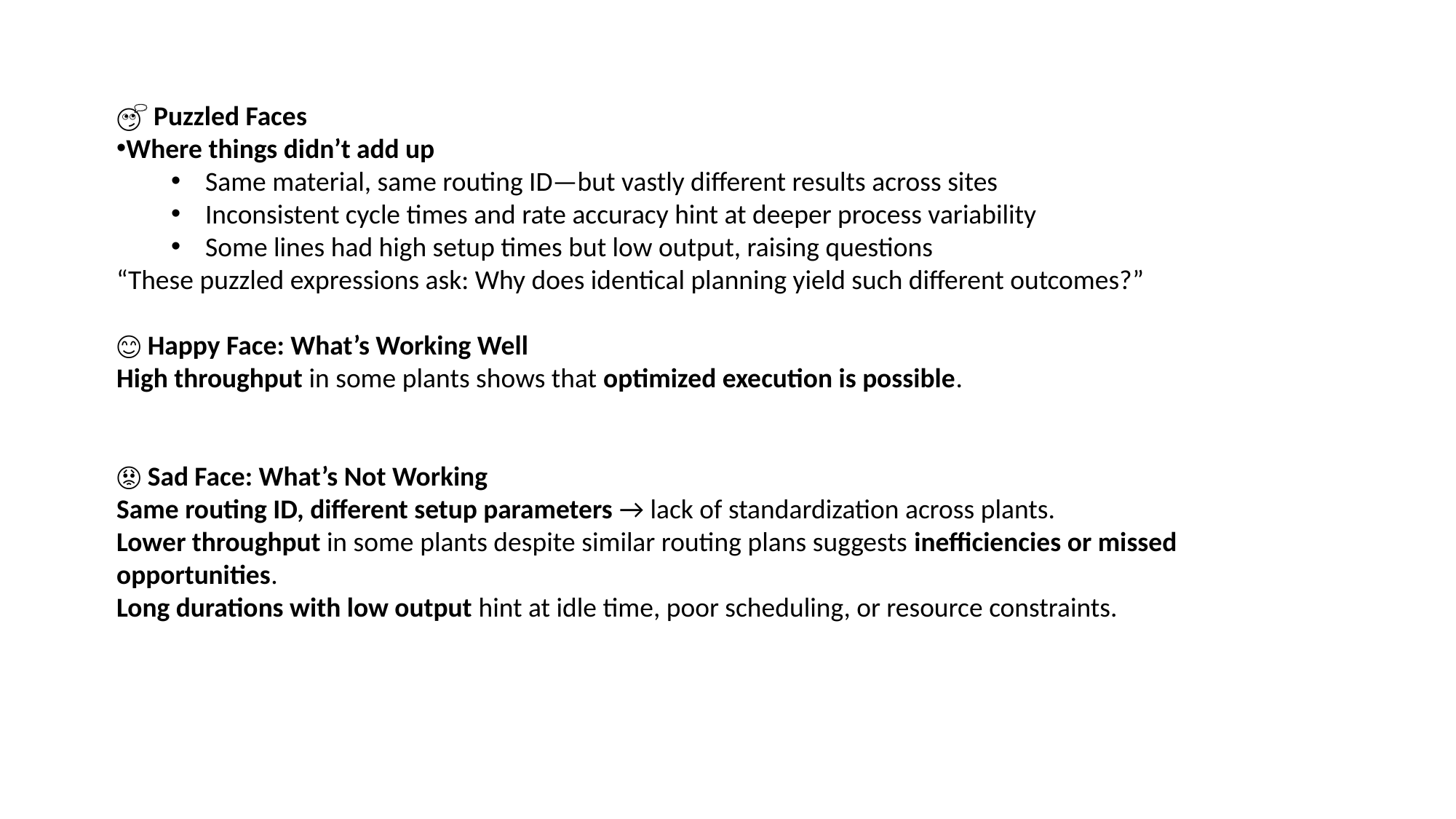

🤔 Puzzled Faces
Where things didn’t add up
Same material, same routing ID—but vastly different results across sites
Inconsistent cycle times and rate accuracy hint at deeper process variability
Some lines had high setup times but low output, raising questions
“These puzzled expressions ask: Why does identical planning yield such different outcomes?”

😊 Happy Face: What’s Working Well
High throughput in some plants shows that optimized execution is possible.

😟 Sad Face: What’s Not Working
Same routing ID, different setup parameters → lack of standardization across plants.
Lower throughput in some plants despite similar routing plans suggests inefficiencies or missed opportunities.
Long durations with low output hint at idle time, poor scheduling, or resource constraints.